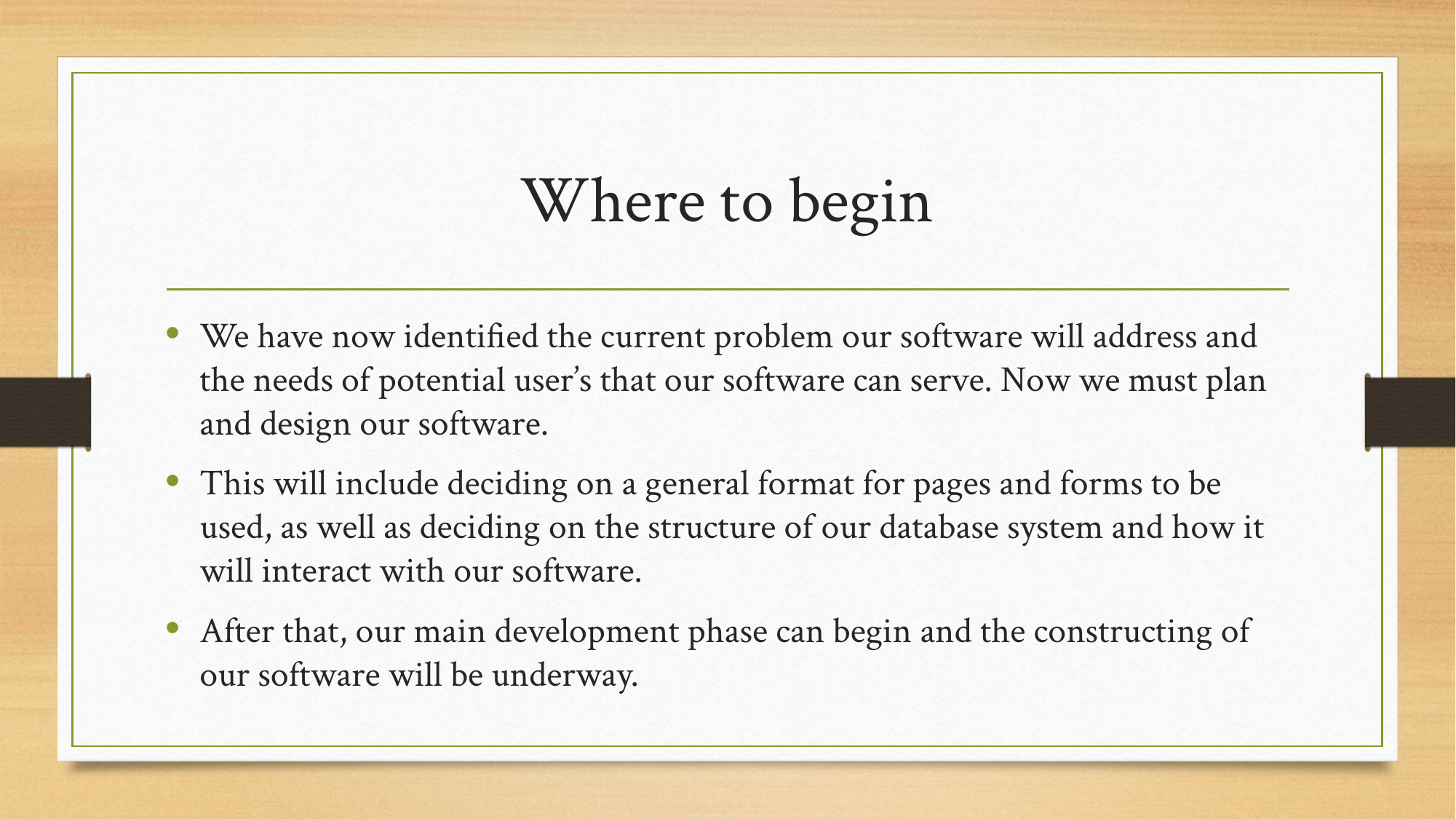

# Where to begin
We have now identified the current problem our software will address and the needs of potential user’s that our software can serve. Now we must plan and design our software.
This will include deciding on a general format for pages and forms to be used, as well as deciding on the structure of our database system and how it will interact with our software.
After that, our main development phase can begin and the constructing of our software will be underway.